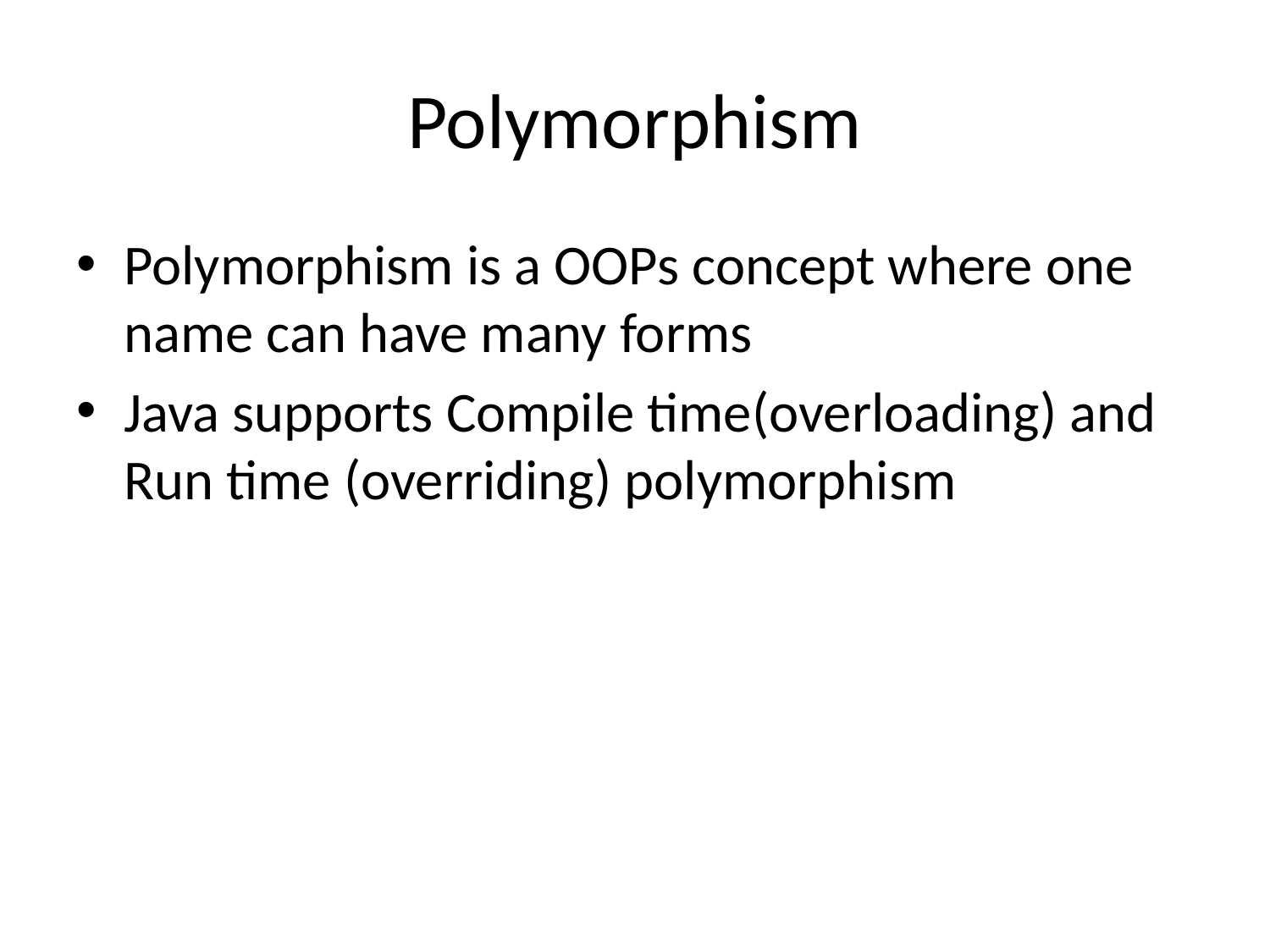

# Polymorphism
Polymorphism is a OOPs concept where one name can have many forms
Java supports Compile time(overloading) and Run time (overriding) polymorphism